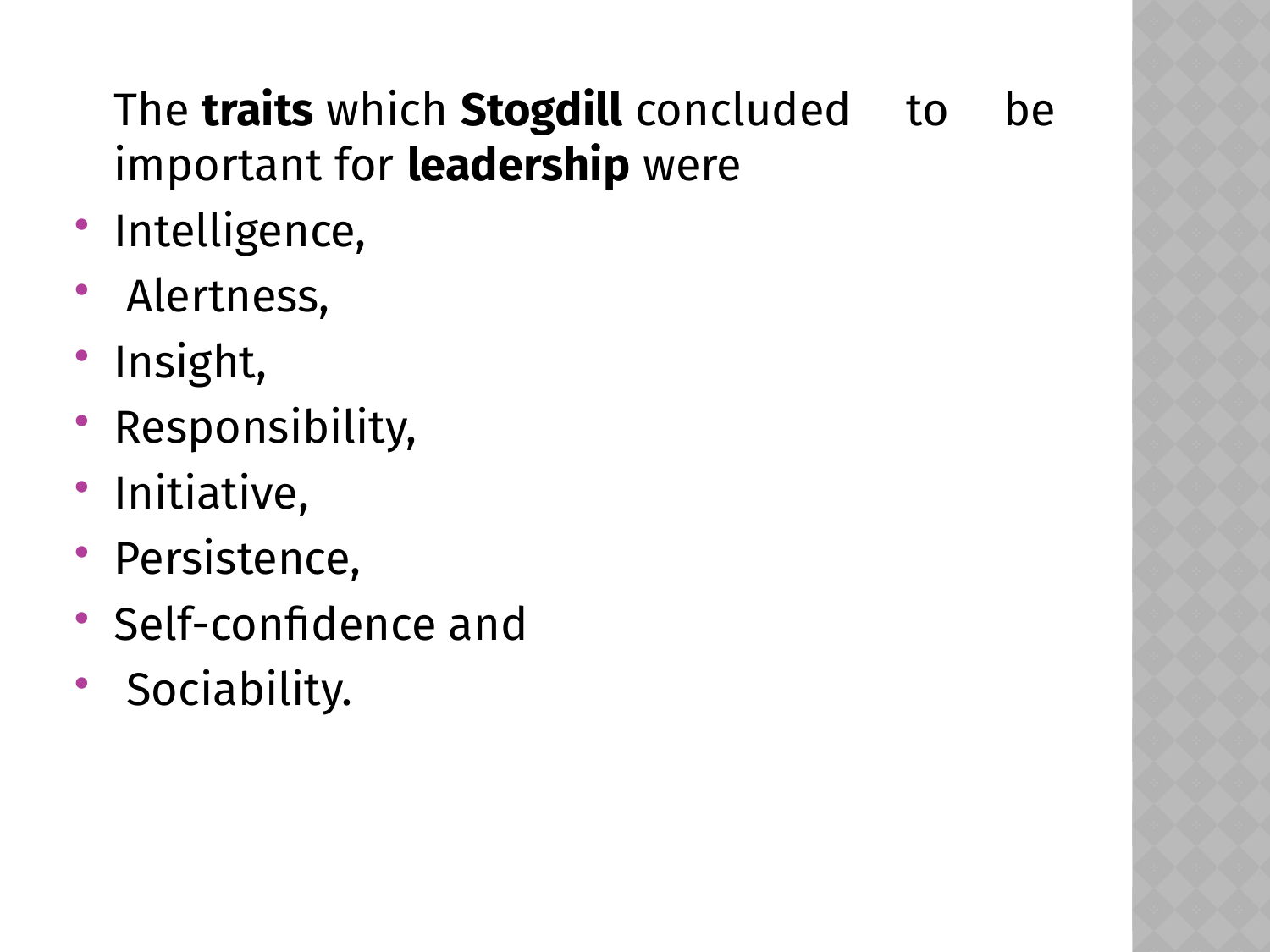

The traits which Stogdill concluded to be important for leadership were
Intelligence,
 Alertness,
Insight,
Responsibility,
Initiative,
Persistence,
Self-confidence and
 Sociability.